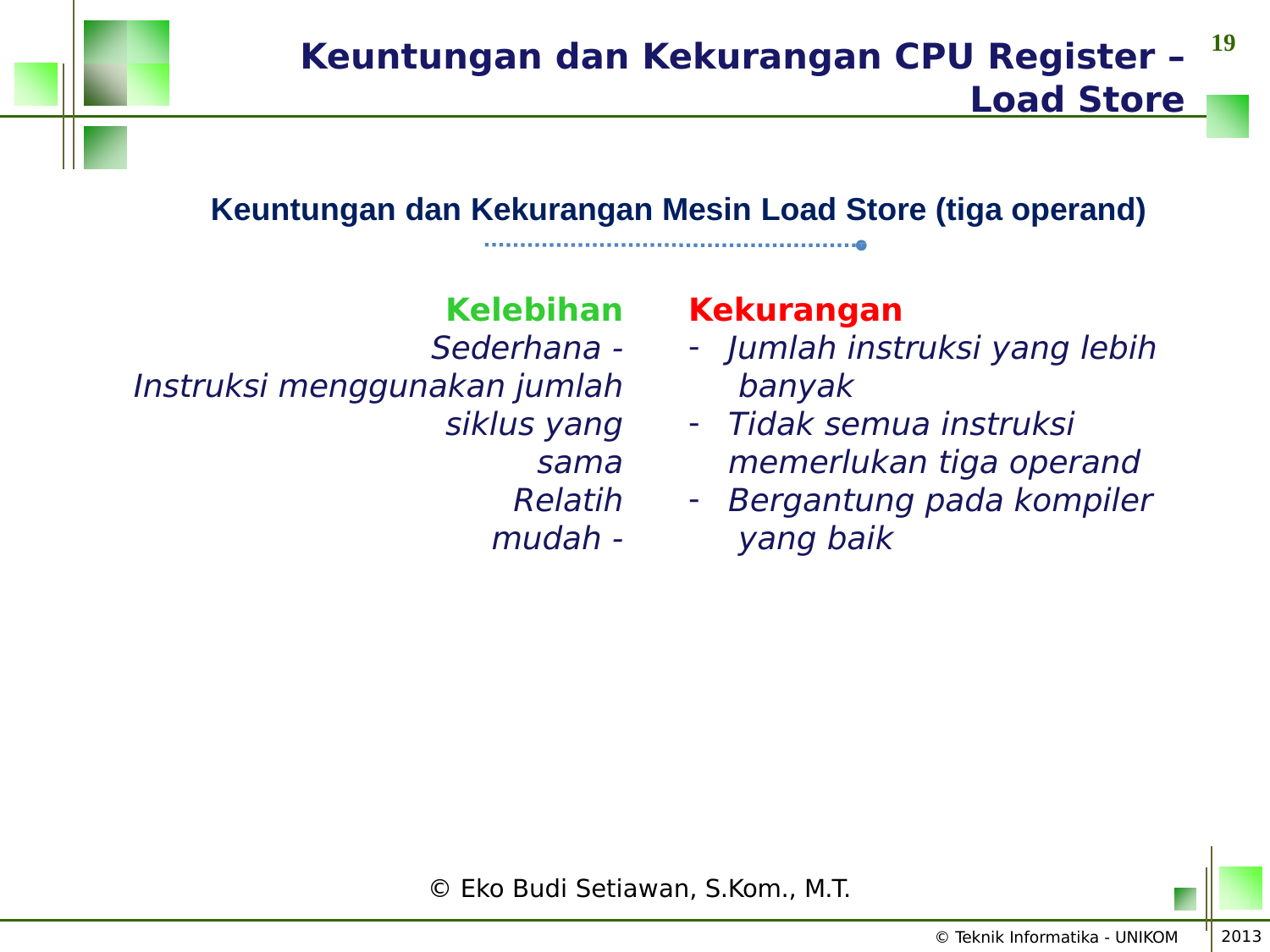

19
# Keuntungan dan Kekurangan CPU Register –
Load Store
Keuntungan dan Kekurangan Mesin Load Store (tiga operand)

Kelebihan
Sederhana -  Instruksi menggunakan jumlah
siklus yang sama
Relatih mudah -
Kekurangan
Jumlah instruksi yang lebih  banyak
Tidak semua instruksi
memerlukan tiga operand
Bergantung pada kompiler  yang baik
© Eko Budi Setiawan, S.Kom., M.T.
2013
© Teknik Informatika - UNIKOM